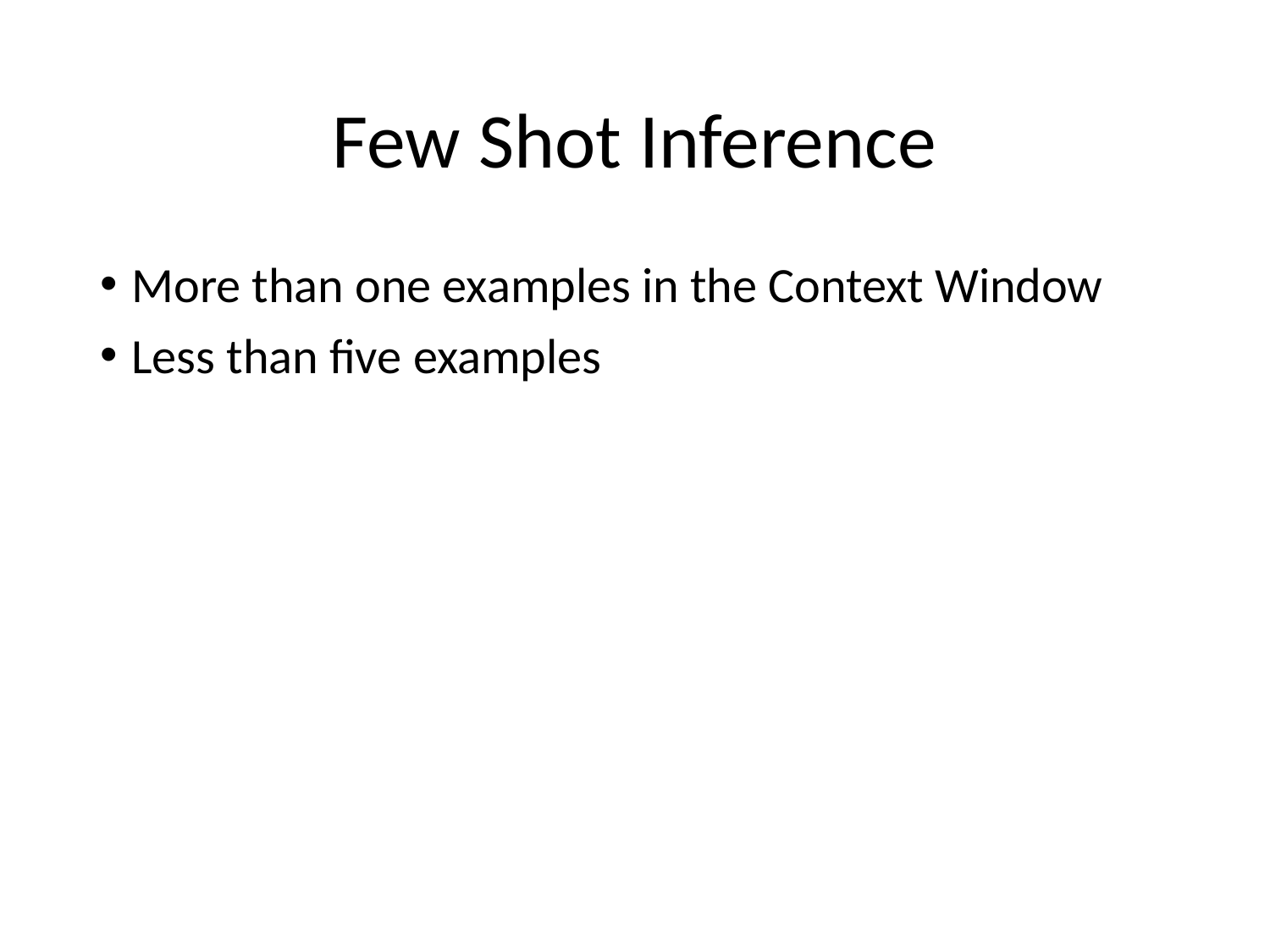

# Few Shot Inference
More than one examples in the Context Window
Less than five examples